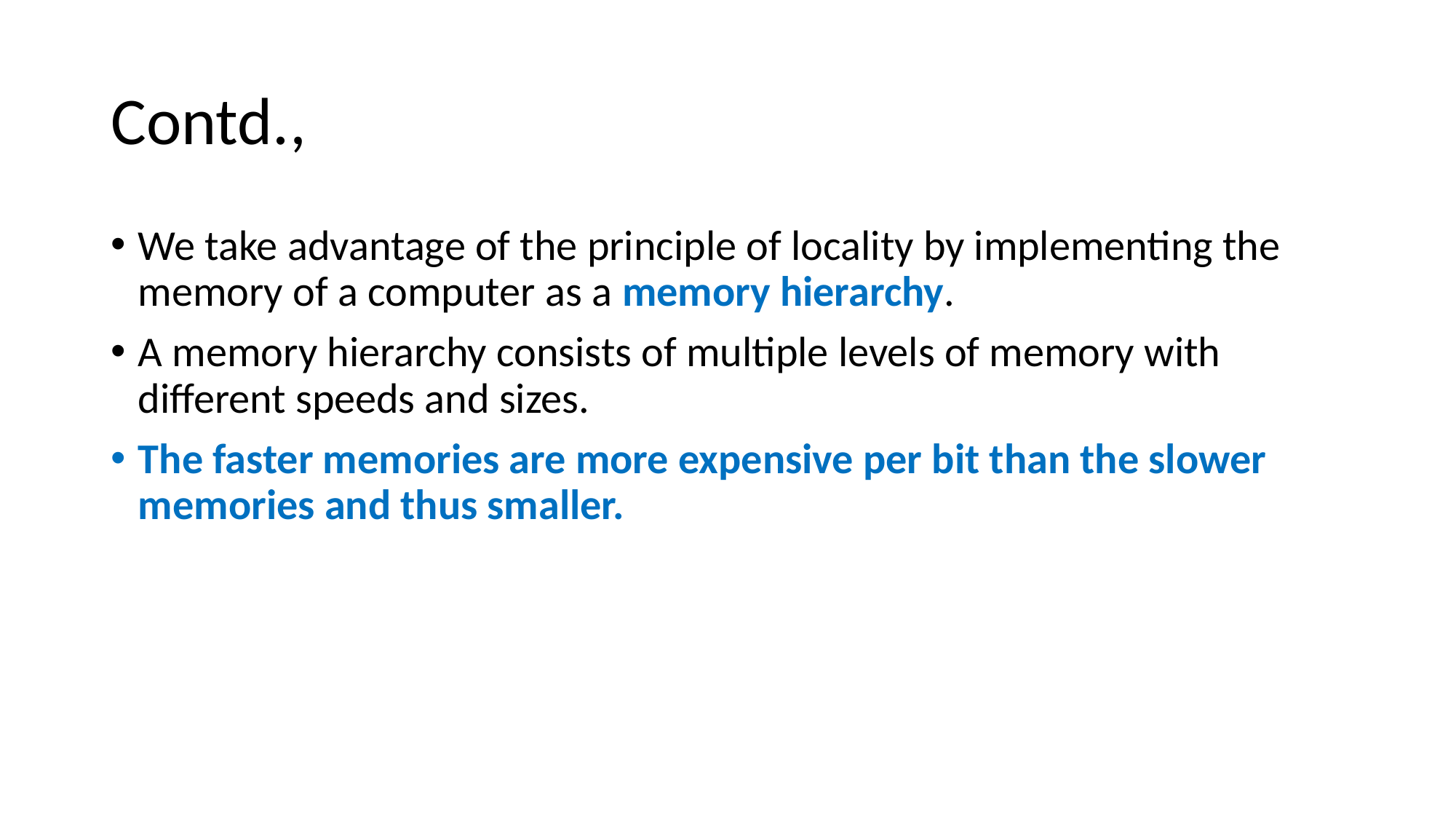

# Contd.,
We take advantage of the principle of locality by implementing the memory of a computer as a memory hierarchy.
A memory hierarchy consists of multiple levels of memory with different speeds and sizes.
The faster memories are more expensive per bit than the slower memories and thus smaller.